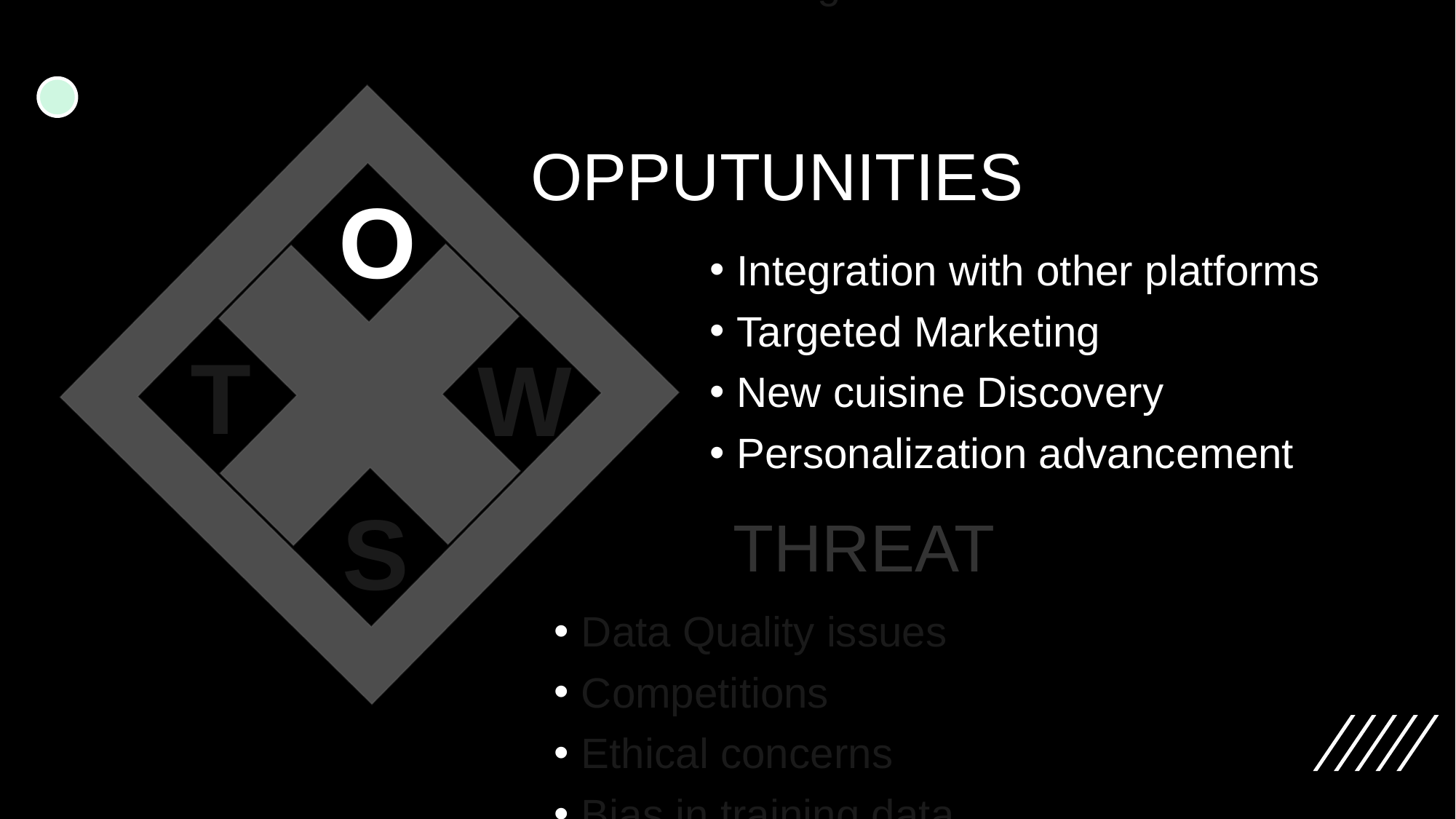

WEAKNESS
# STRENGTH
Automation
Scalability
Objectivity
Personalisation

Data Dependency
Limited Understanding
Template Limitation
Neural network challenge
OPPUTUNITIES
O

Integration with other platforms
Targeted Marketing
New cuisine Discovery
Personalization advancement
T
W
THREAT
S
Data Quality issues
Competitions
Ethical concerns
Bias in training data
Changes in menu format